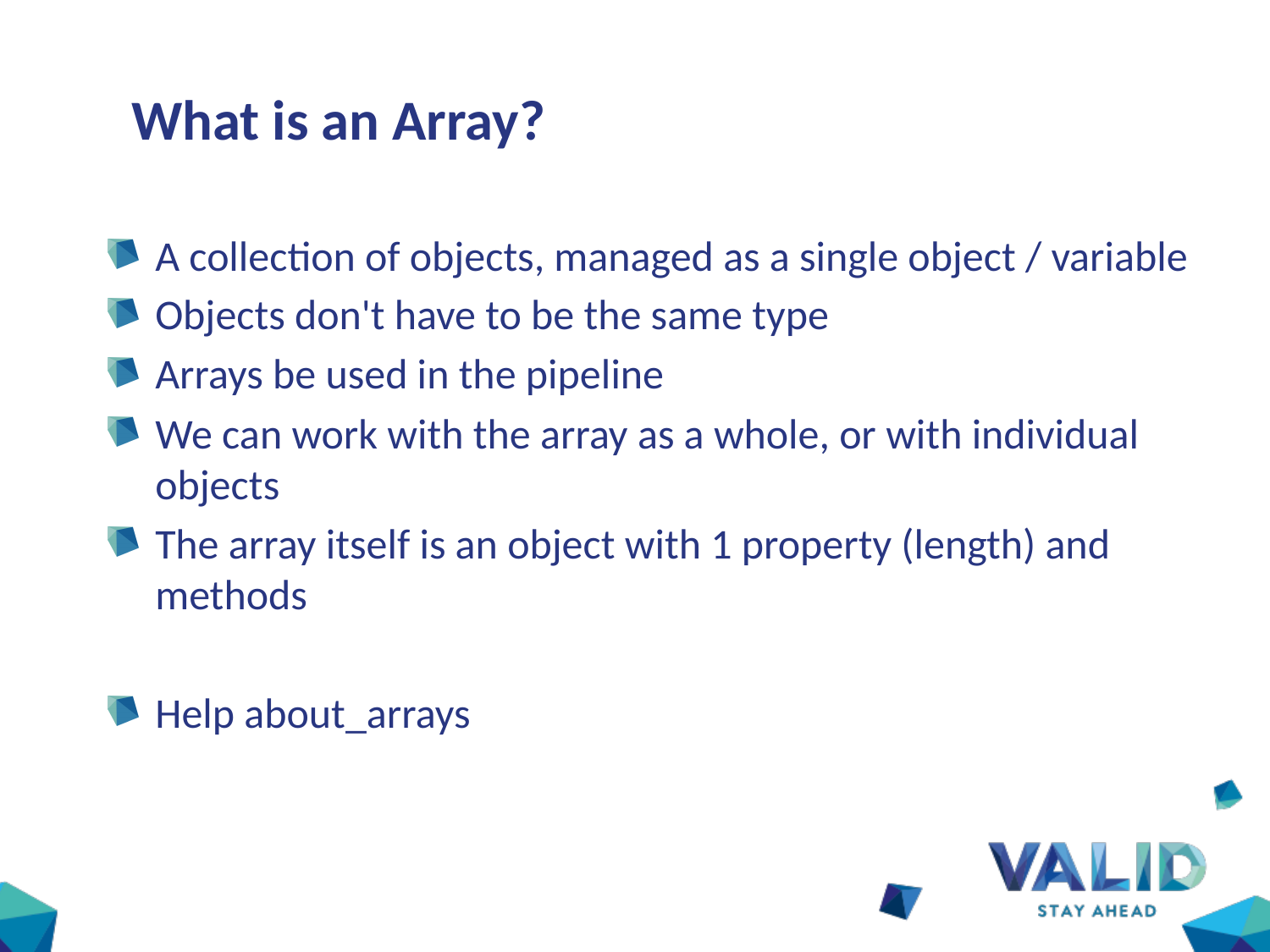

# What is an Array?
A collection of objects, managed as a single object / variable
Objects don't have to be the same type
Arrays be used in the pipeline
We can work with the array as a whole, or with individual objects
The array itself is an object with 1 property (length) and methods

Help about_arrays